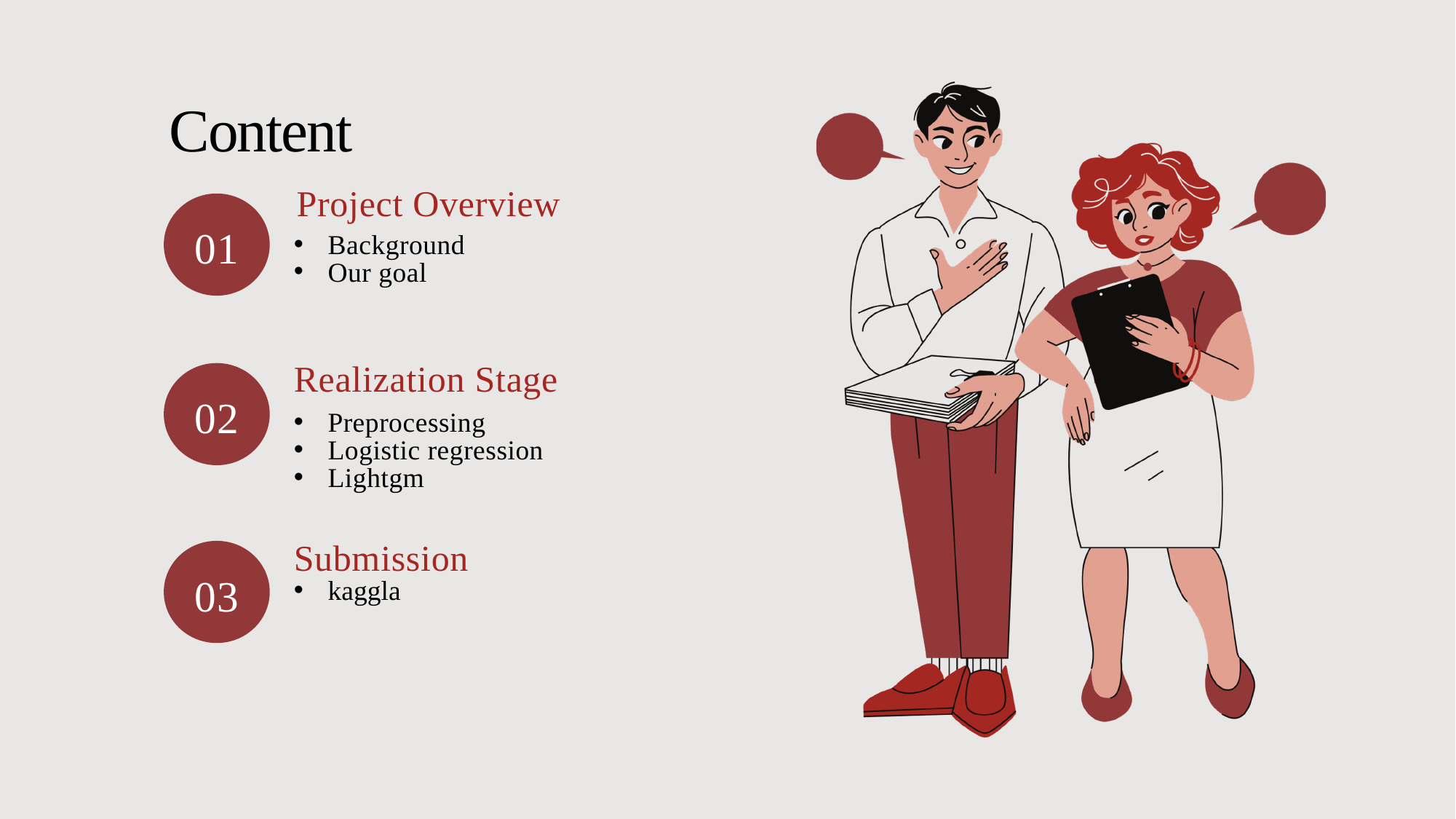

Content
Project Overview

01
Background
Our goal
Realization Stage

02
Preprocessing
Logistic regression
Lightgm

Submission
03
kaggla